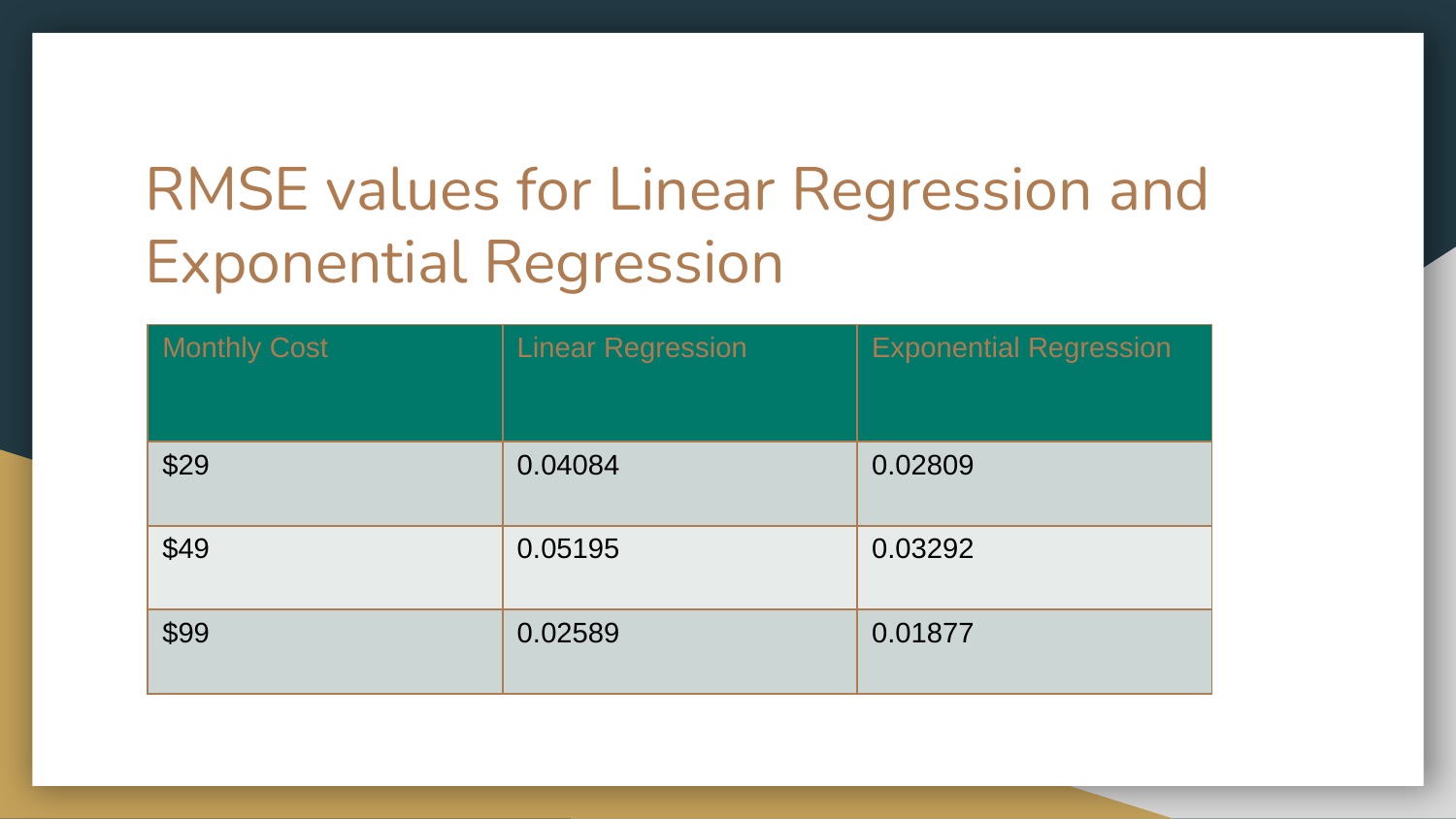

# RMSE values for Linear Regression and Exponential Regression

| Monthly Cost | Linear Regression | Exponential Regression |
| --- | --- | --- |
| $29 | 0.04084 | 0.02809 |
| $49 | 0.05195 | 0.03292 |
| $99 | 0.02589 | 0.01877 |